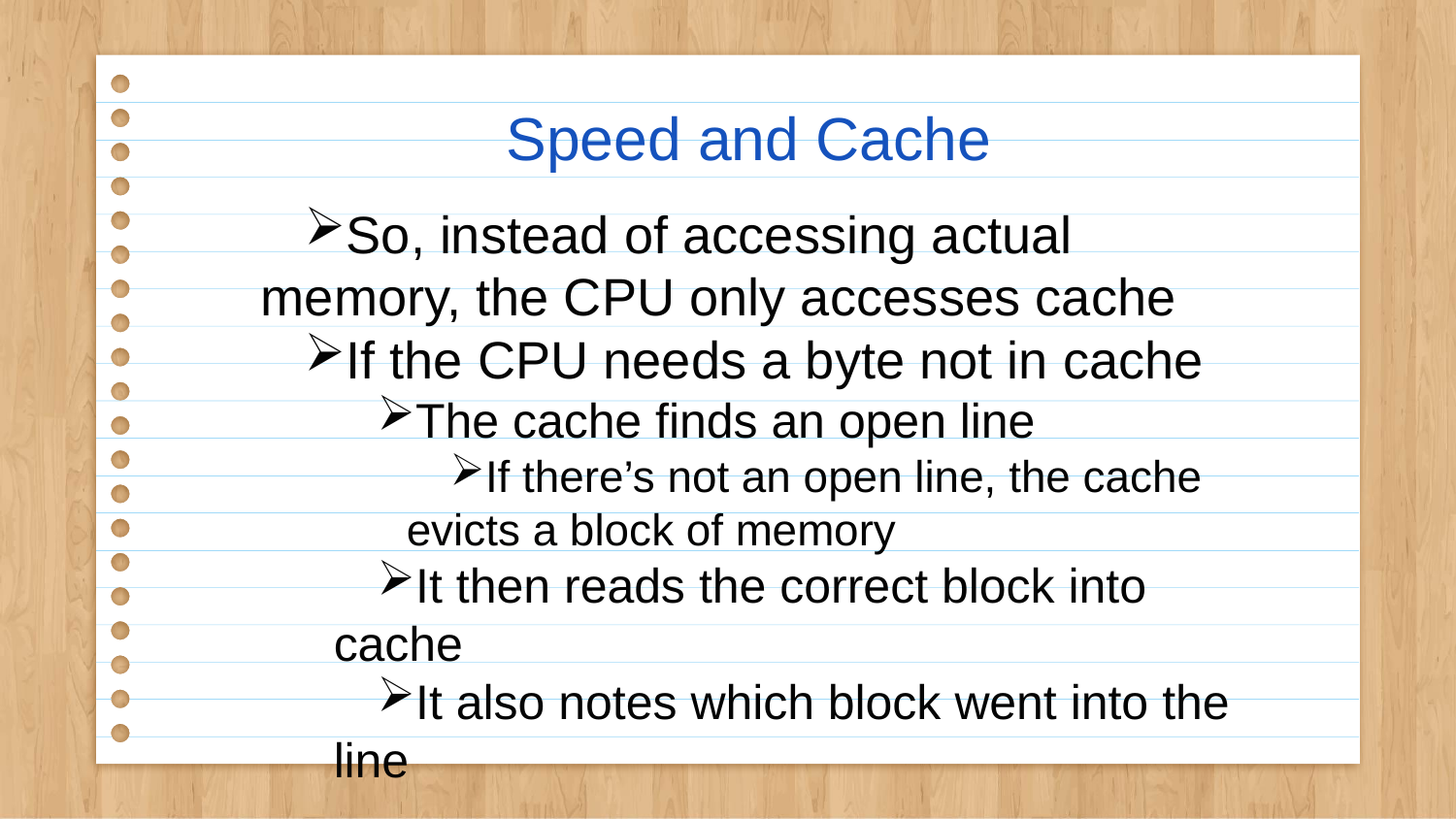

# Speed and Cache
So, instead of accessing actual memory, the CPU only accesses cache
If the CPU needs a byte not in cache
The cache finds an open line
If there’s not an open line, the cache evicts a block of memory
It then reads the correct block into cache
It also notes which block went into the line